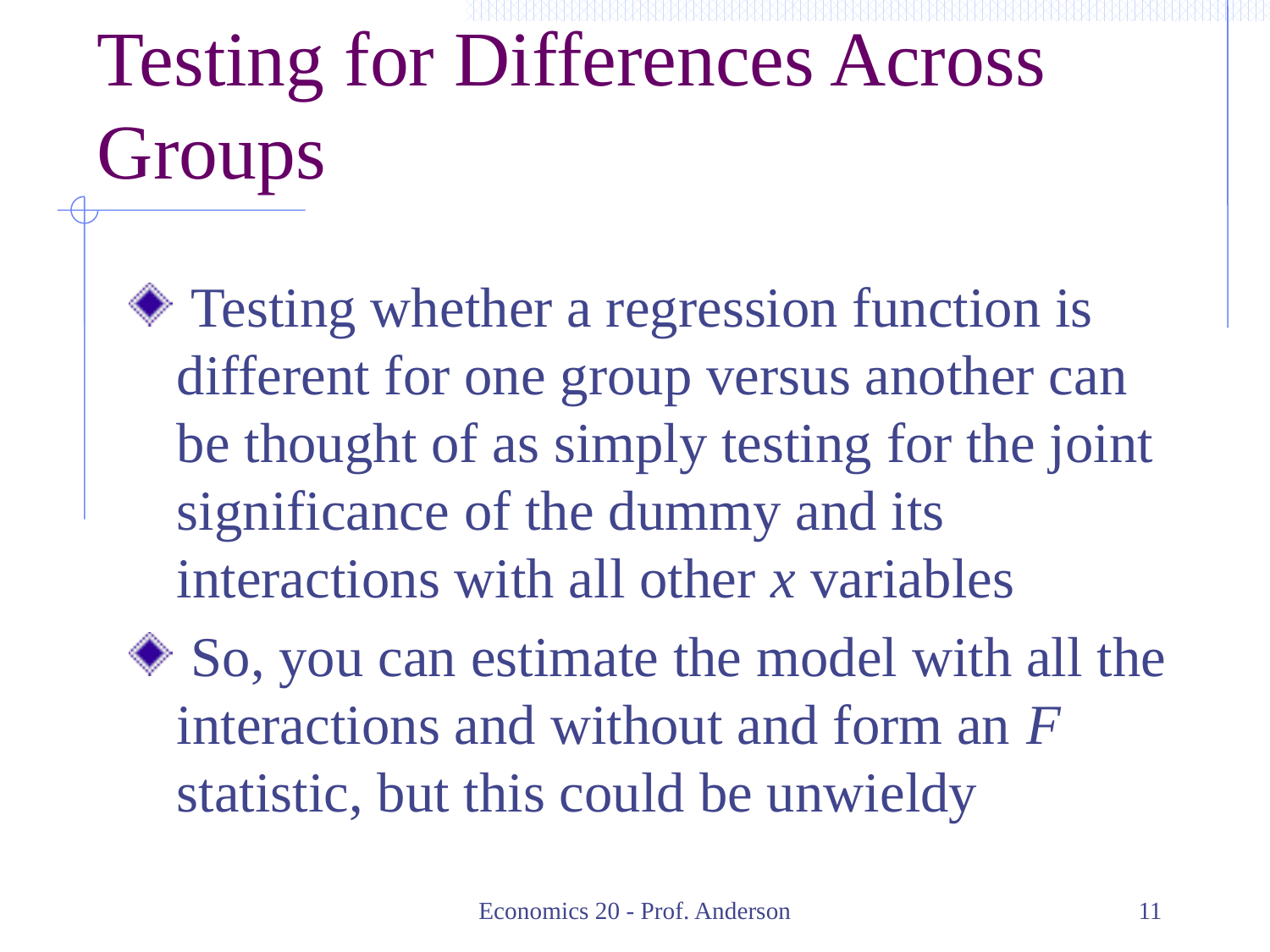

# Testing for Differences Across Groups
 Testing whether a regression function is different for one group versus another can be thought of as simply testing for the joint significance of the dummy and its interactions with all other x variables
 So, you can estimate the model with all the interactions and without and form an F statistic, but this could be unwieldy
Economics 20 - Prof. Anderson
11